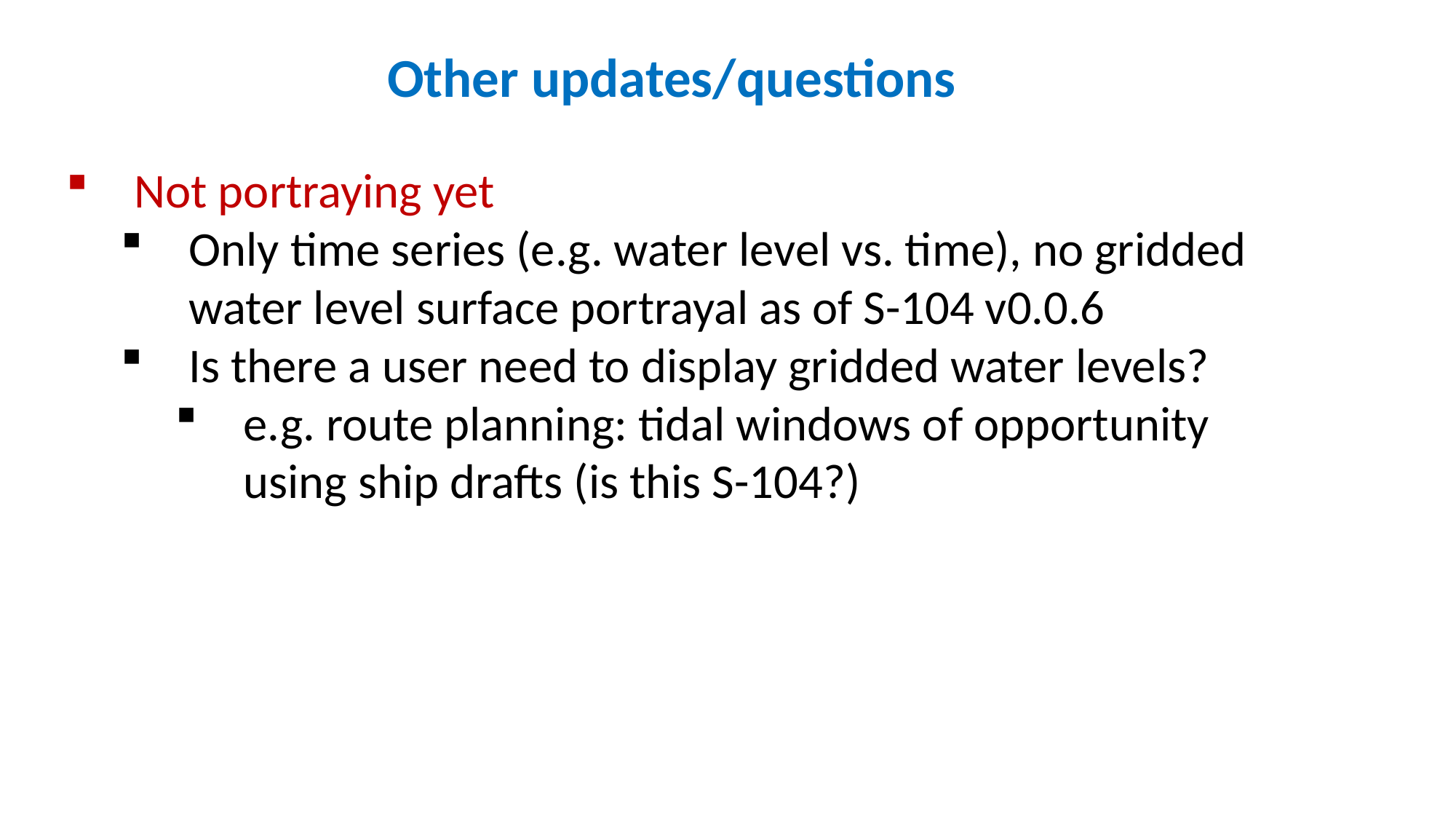

Other updates/questions

Not portraying yet
Only time series (e.g. water level vs. time), no gridded water level surface portrayal as of S-104 v0.0.6
Is there a user need to display gridded water levels?
e.g. route planning: tidal windows of opportunity using ship drafts (is this S-104?)